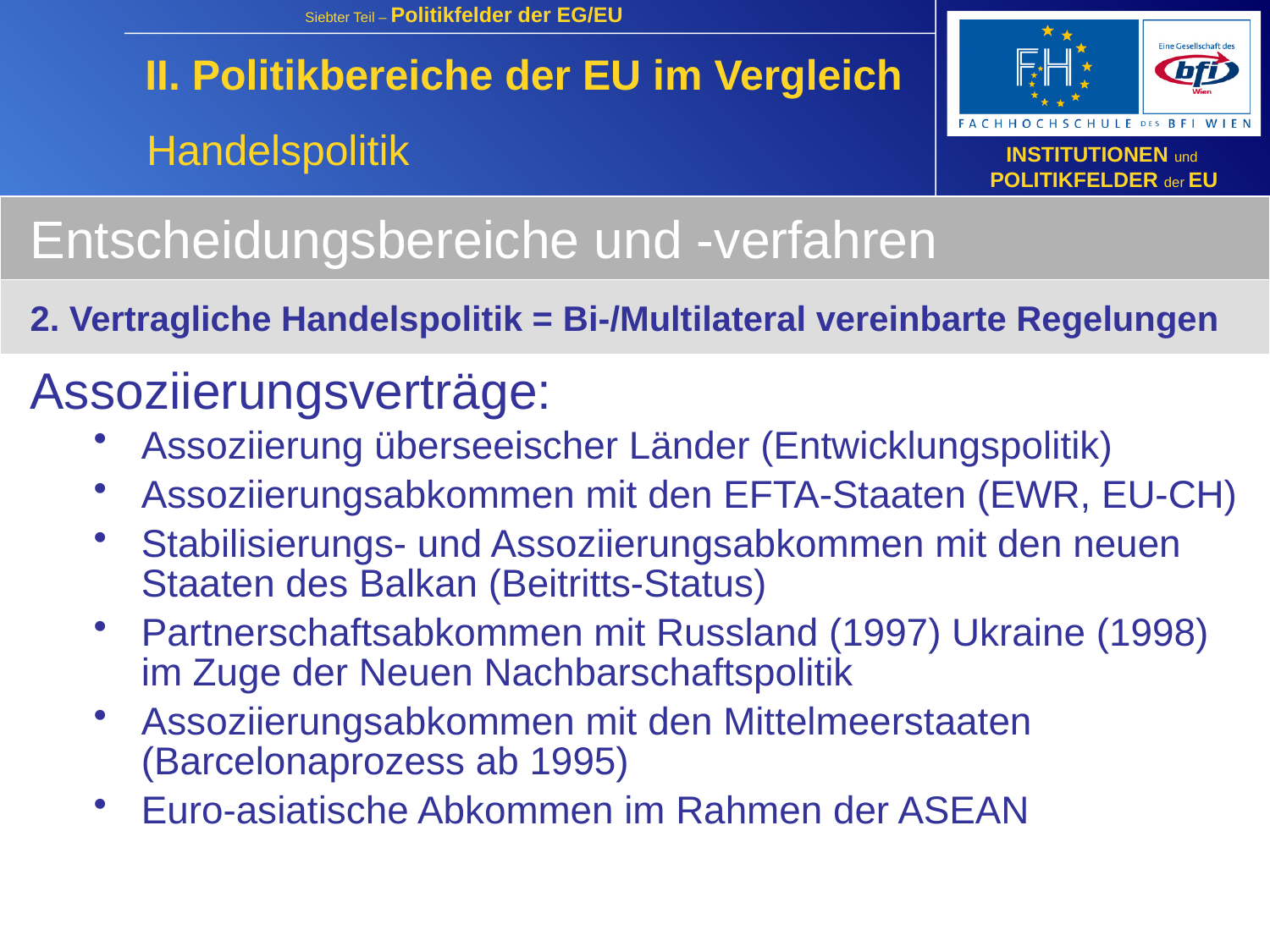

II. Politikbereiche der EU im Vergleich
Handelspolitik

Entscheidungsbereiche und -verfahren

2. Vertragliche Handelspolitik = Bi-/Multilateral vereinbarte Regelungen
Assoziierungsverträge:
Assoziierung überseeischer Länder (Entwicklungspolitik)
Assoziierungsabkommen mit den EFTA-Staaten (EWR, EU-CH)
Stabilisierungs- und Assoziierungsabkommen mit den neuen Staaten des Balkan (Beitritts-Status)
Partnerschaftsabkommen mit Russland (1997) Ukraine (1998) im Zuge der Neuen Nachbarschaftspolitik
Assoziierungsabkommen mit den Mittelmeerstaaten (Barcelonaprozess ab 1995)
Euro-asiatische Abkommen im Rahmen der ASEAN